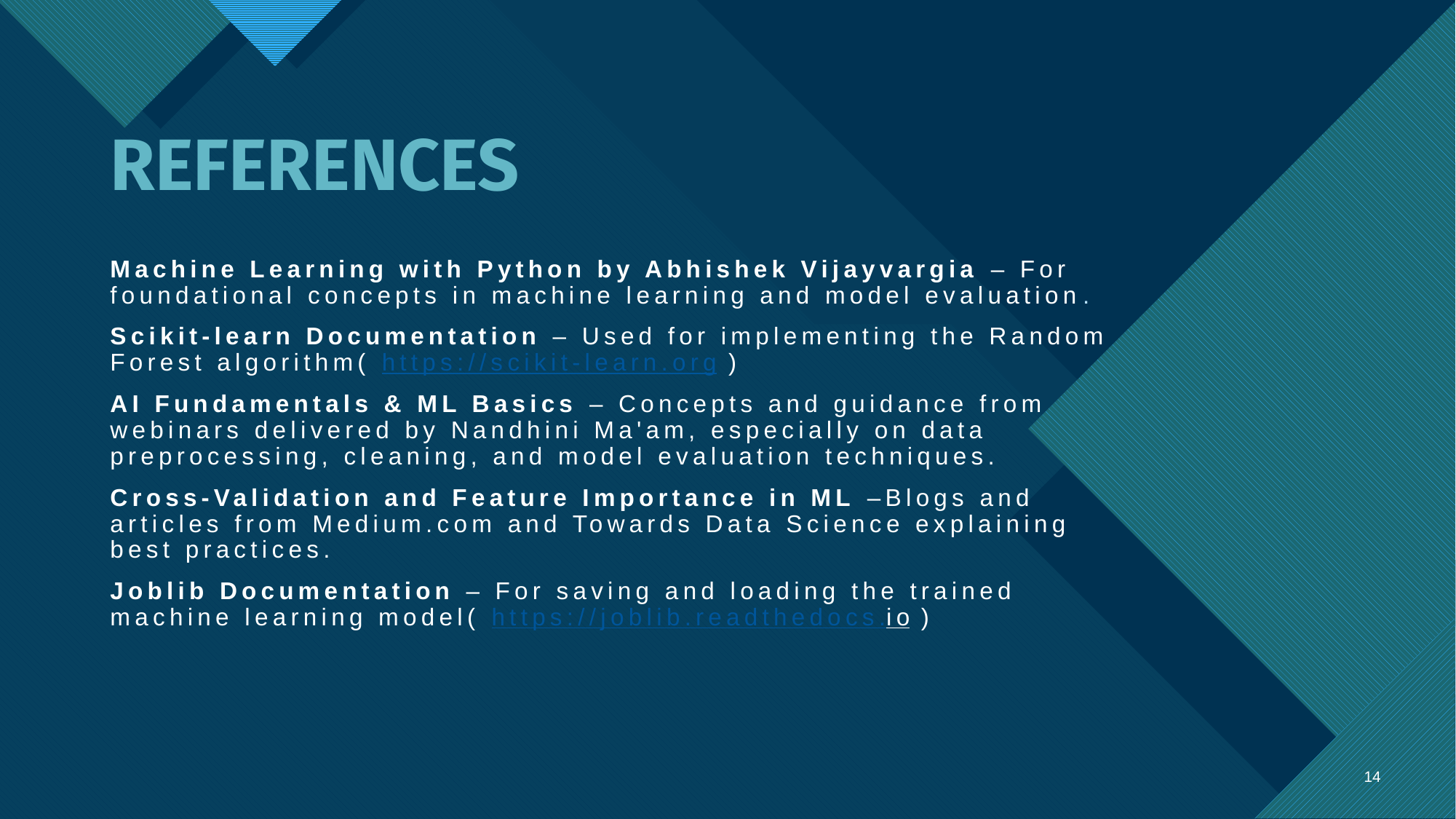

# REFERENCES
Machine Learning with Python by Abhishek Vijayvargia – For foundational concepts in machine learning and model evaluation.
Scikit-learn Documentation – Used for implementing the Random Forest algorithm( https://scikit-learn.org )
AI Fundamentals & ML Basics – Concepts and guidance from webinars delivered by Nandhini Ma'am, especially on data preprocessing, cleaning, and model evaluation techniques.
Cross-Validation and Feature Importance in ML –Blogs and articles from Medium.com and Towards Data Science explaining best practices.
Joblib Documentation – For saving and loading the trained machine learning model( https://joblib.readthedocs.io )
14